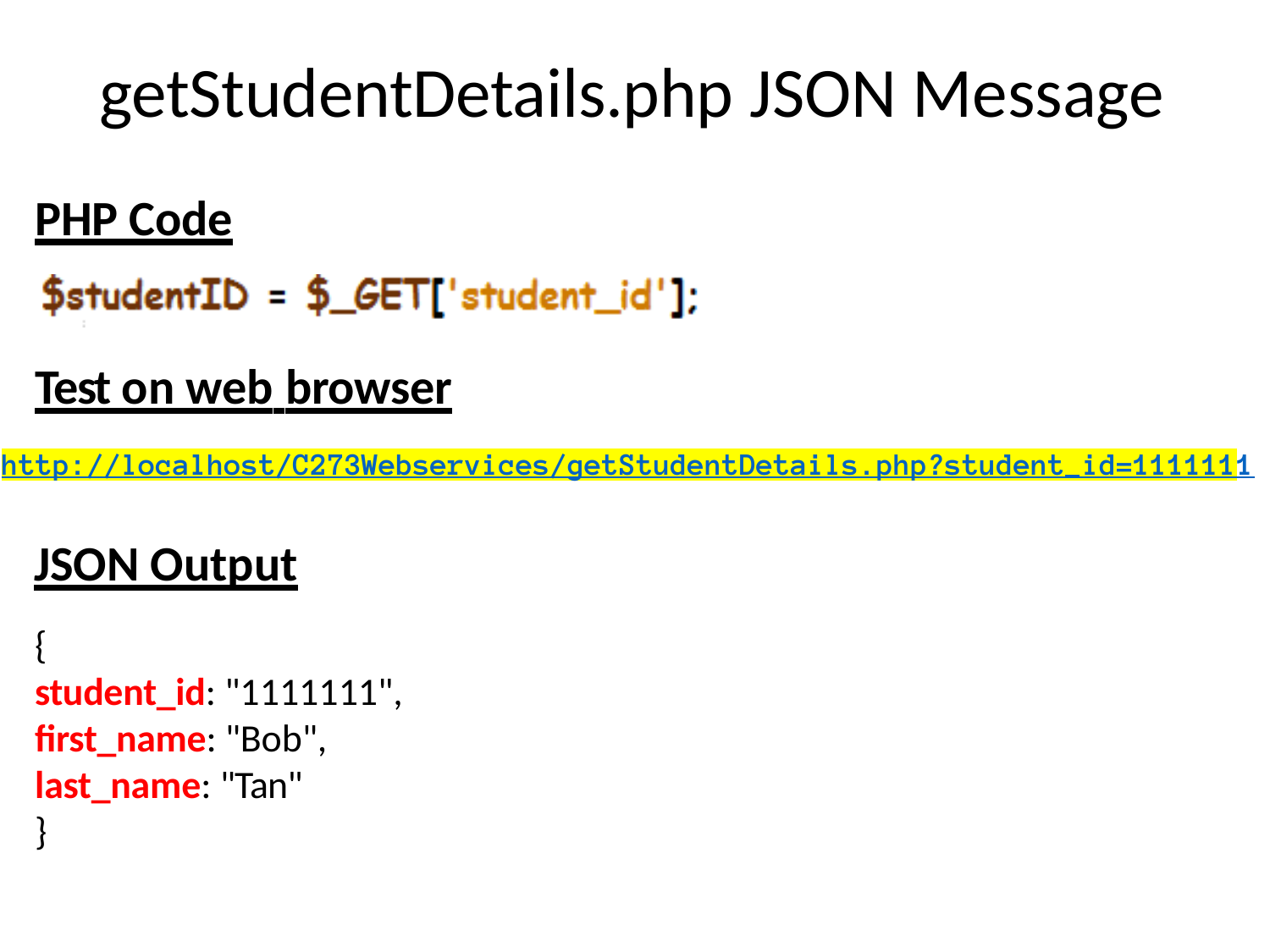

# getStudentDetails.php JSON Message
PHP Code

Test on web browser
http://localhost/C273Webservices/getStudentDetails.php?student_id=1111111

JSON Output
{
student_id: "1111111",  first_name: "Bob",  last_name: "Tan"
}